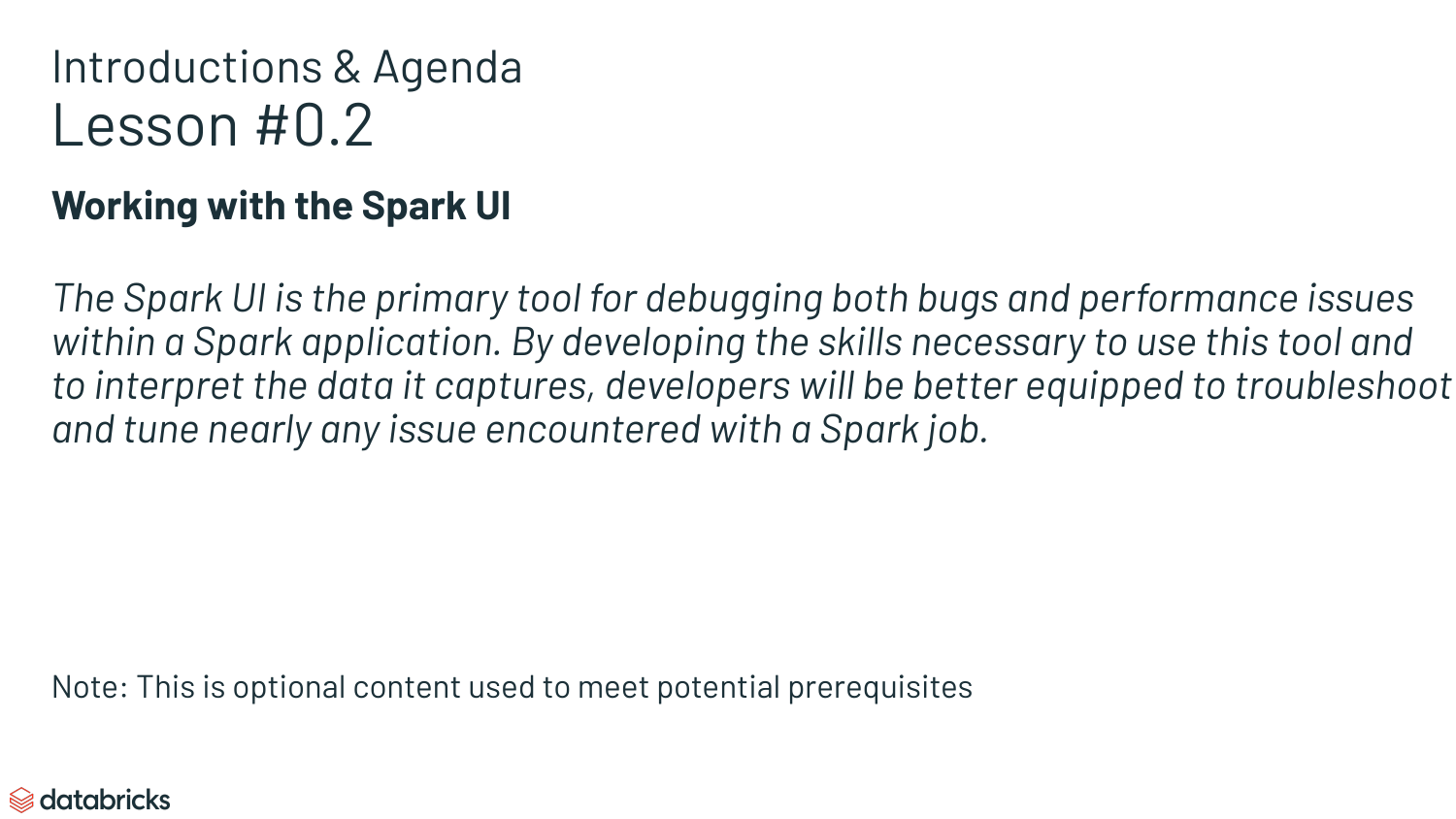

# Introductions & Agenda
Lesson #0.2
Working with the Spark UI
The Spark UI is the primary tool for debugging both bugs and performance issues within a Spark application. By developing the skills necessary to use this tool and to interpret the data it captures, developers will be better equipped to troubleshoot and tune nearly any issue encountered with a Spark job.

Note: This is optional content used to meet potential prerequisites